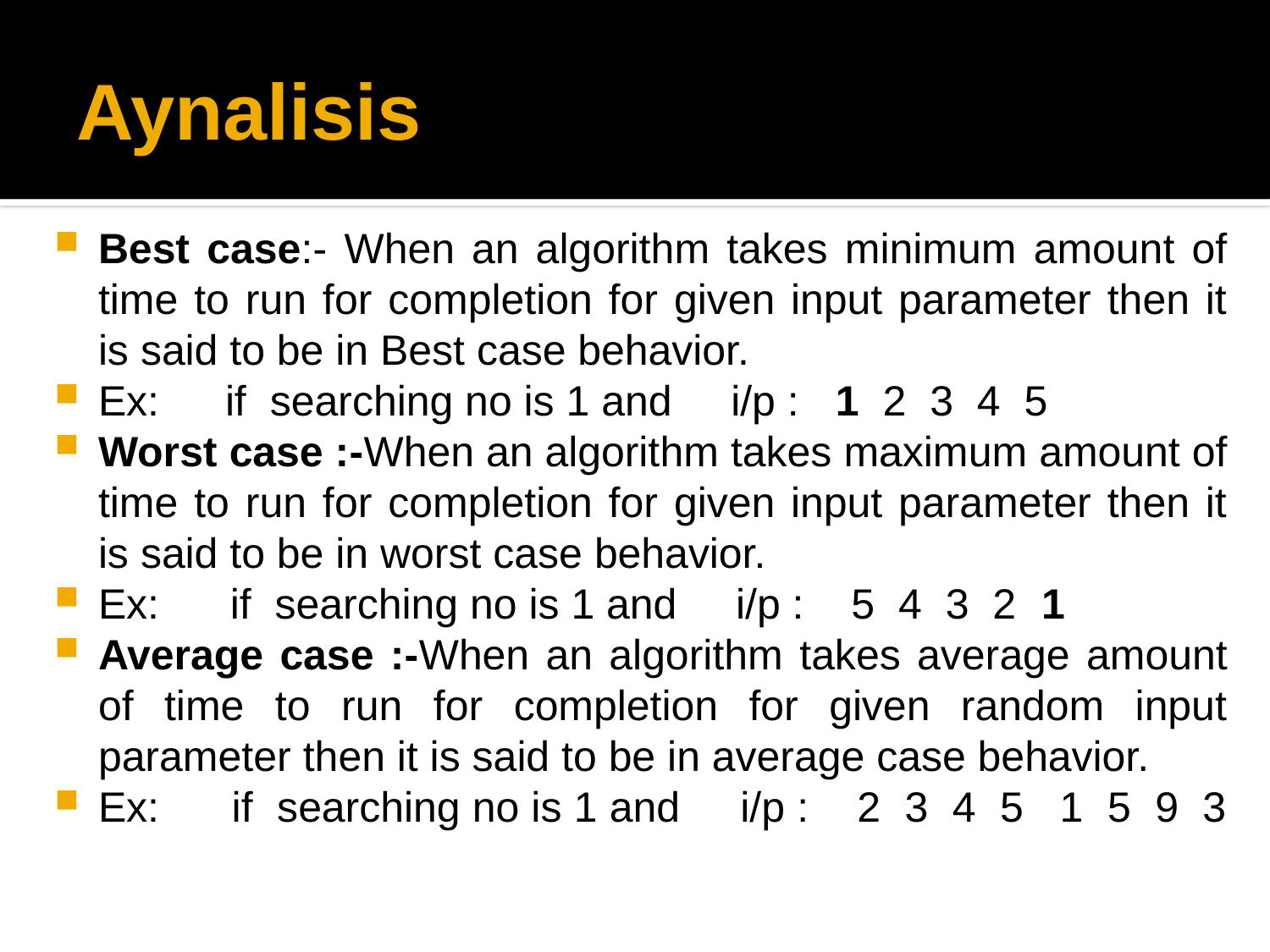

# Aynalisis
Best case:- When an algorithm takes minimum amount of time to run for completion for given input parameter then it is said to be in Best case behavior.
Ex:	if  searching no is 1 and     i/p :   1  2  3  4  5
Worst case :-When an algorithm takes maximum amount of time to run for completion for given input parameter then it is said to be in worst case behavior.
Ex:      if  searching no is 1 and     i/p :    5  4  3  2  1
Average case :-When an algorithm takes average amount of time to run for completion for given random input parameter then it is said to be in average case behavior.
Ex:      if  searching no is 1 and     i/p :    2  3  4  5   1  5  9  3